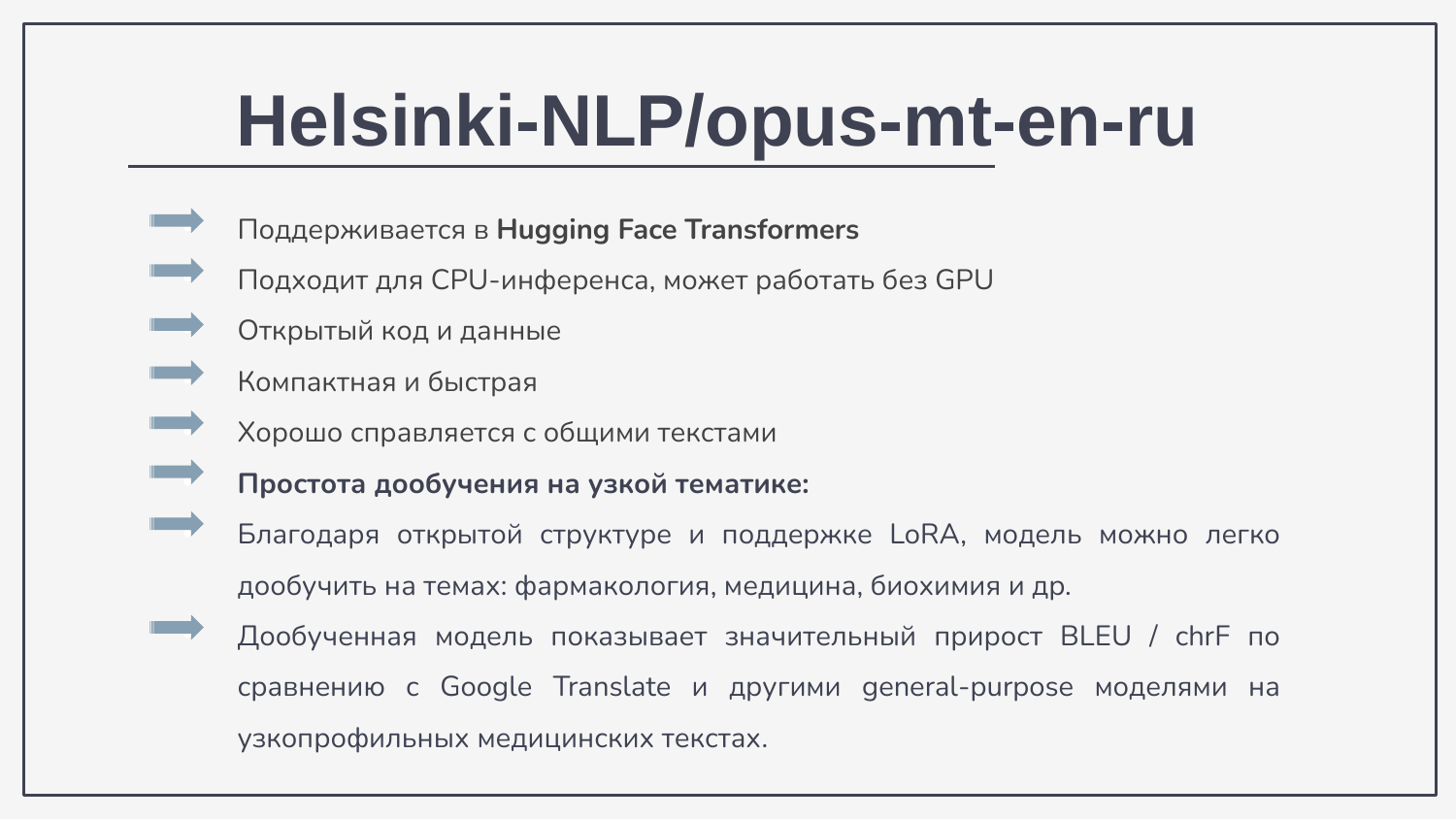

# Helsinki-NLP/opus-mt-en-ru

Поддерживается в Hugging Face Transformers
Подходит для CPU-инференса, может работать без GPU
Открытый код и данные
Компактная и быстрая
Хорошо справляется с общими текстами
Простота дообучения на узкой тематике:
Благодаря открытой структуре и поддержке LoRA, модель можно легко дообучить на темах: фармакология, медицина, биохимия и др.
Дообученная модель показывает значительный прирост BLEU / chrF по сравнению с Google Translate и другими general-purpose моделями на узкопрофильных медицинских текстах.